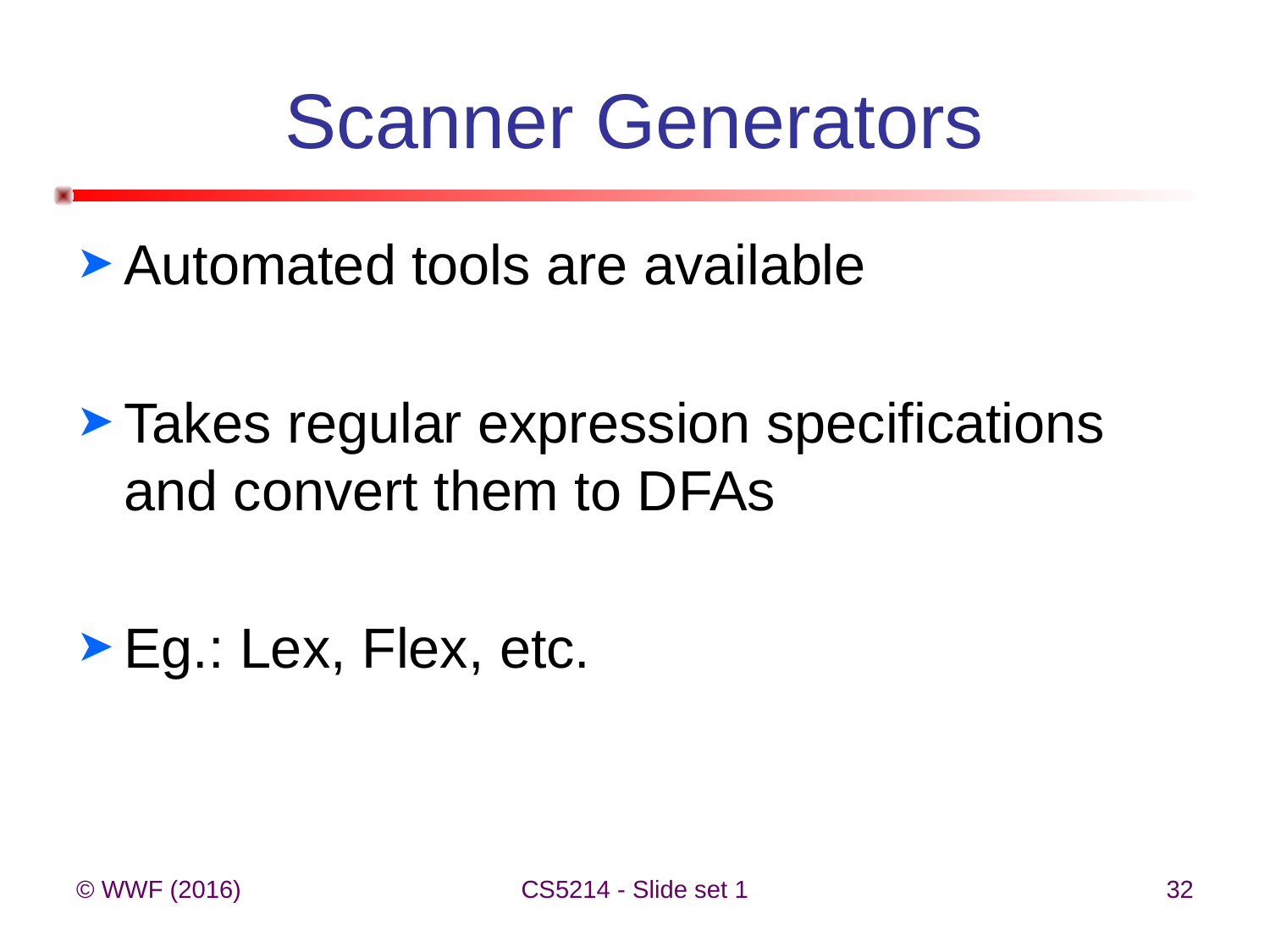

# Scanner Generators
Automated tools are available

Takes regular expression specifications and convert them to DFAs

Eg.: Lex, Flex, etc.
© WWF (2016)
CS5214 - Slide set 1
32